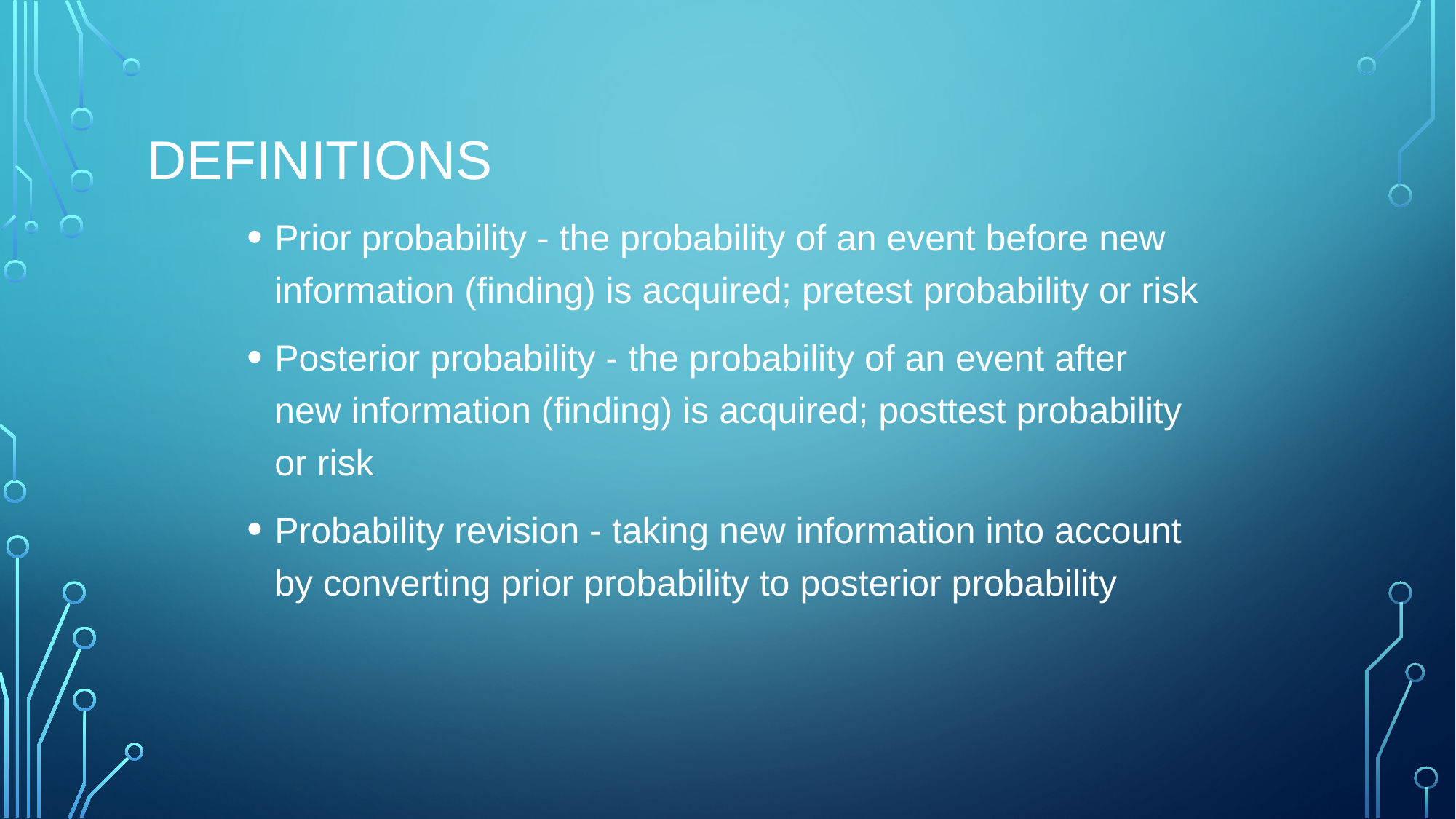

# Definitions
Prior probability - the probability of an event before new information (finding) is acquired; pretest probability or risk
Posterior probability - the probability of an event after new information (finding) is acquired; posttest probability or risk
Probability revision - taking new information into account by converting prior probability to posterior probability